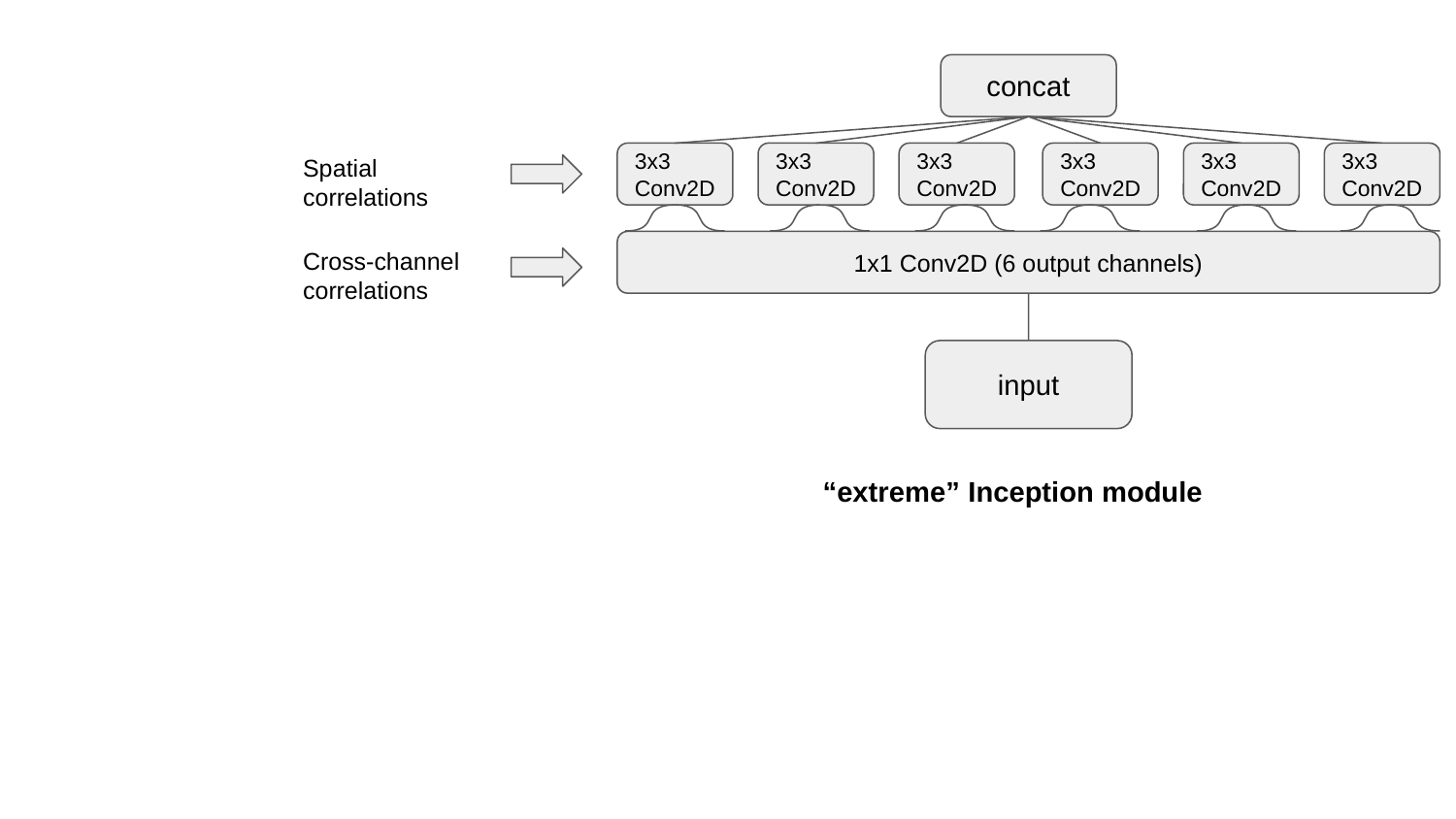

concat
1x1 Conv2D (6 output channels)
input
Spatial correlations

Cross-channel correlations

3x3 Conv2D
3x3 Conv2D
3x3 Conv2D
3x3 Conv2D
3x3 Conv2D
3x3 Conv2D
“extreme” Inception module